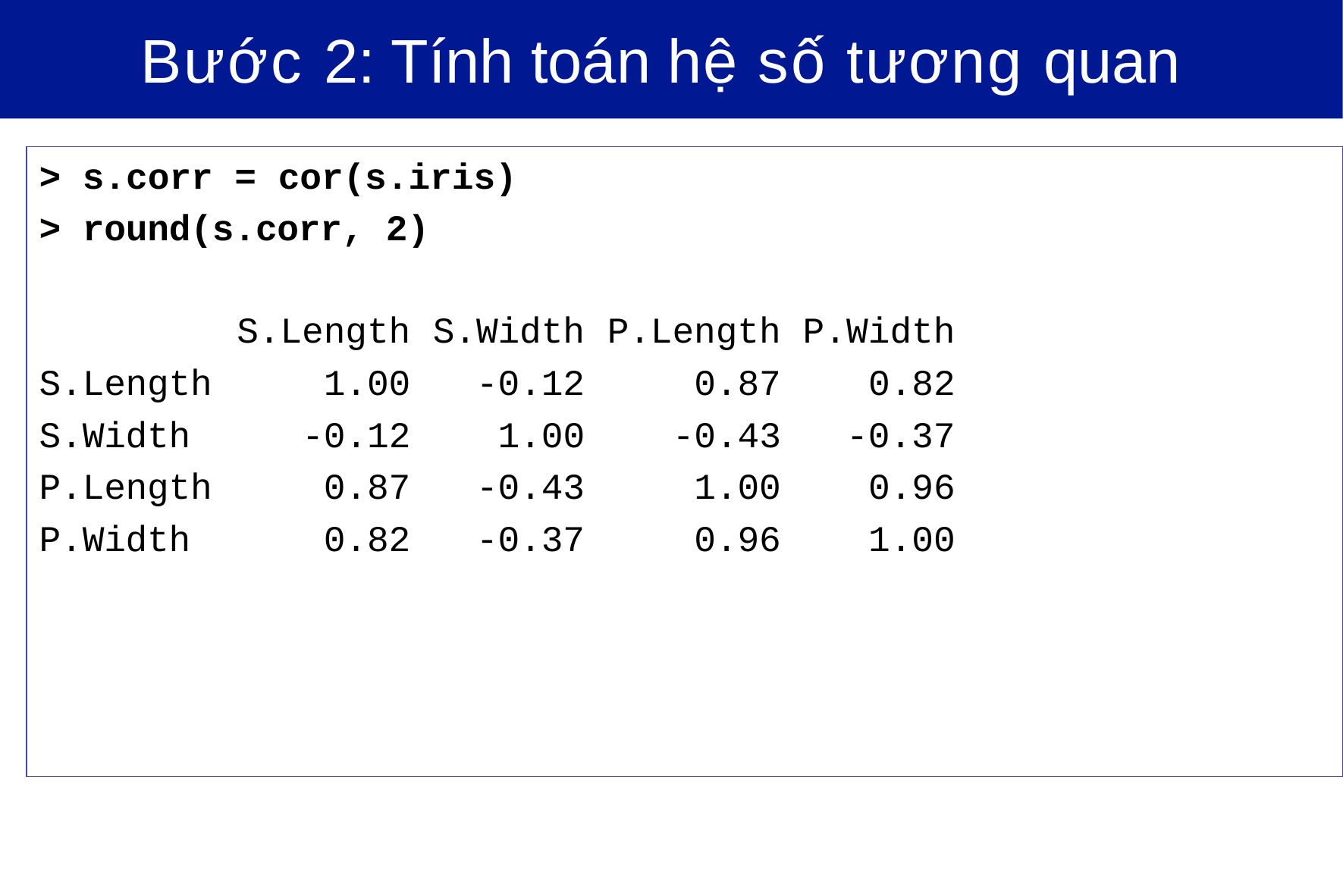

# Bước 2: Tính toán hệ số tương quan
> s.corr = cor(s.iris)
> round(s.corr, 2)

|  | S.Length | S.Width | P.Length | P.Width |
| --- | --- | --- | --- | --- |
| S.Length | 1.00 | -0.12 | 0.87 | 0.82 |
| S.Width | -0.12 | 1.00 | -0.43 | -0.37 |
| P.Length | 0.87 | -0.43 | 1.00 | 0.96 |
| P.Width | 0.82 | -0.37 | 0.96 | 1.00 |